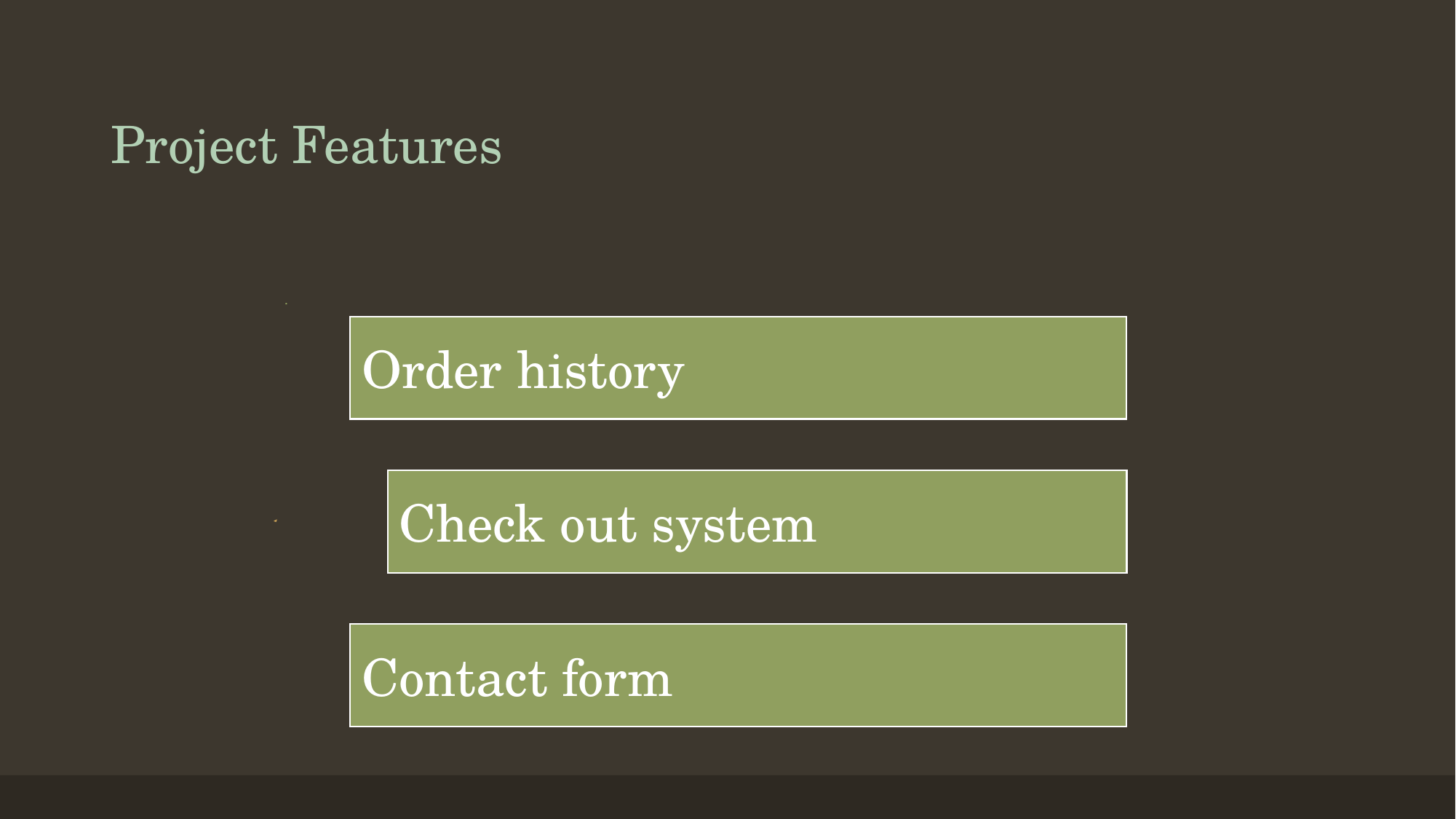

# Project Features
Order history
Check out system
Contact form